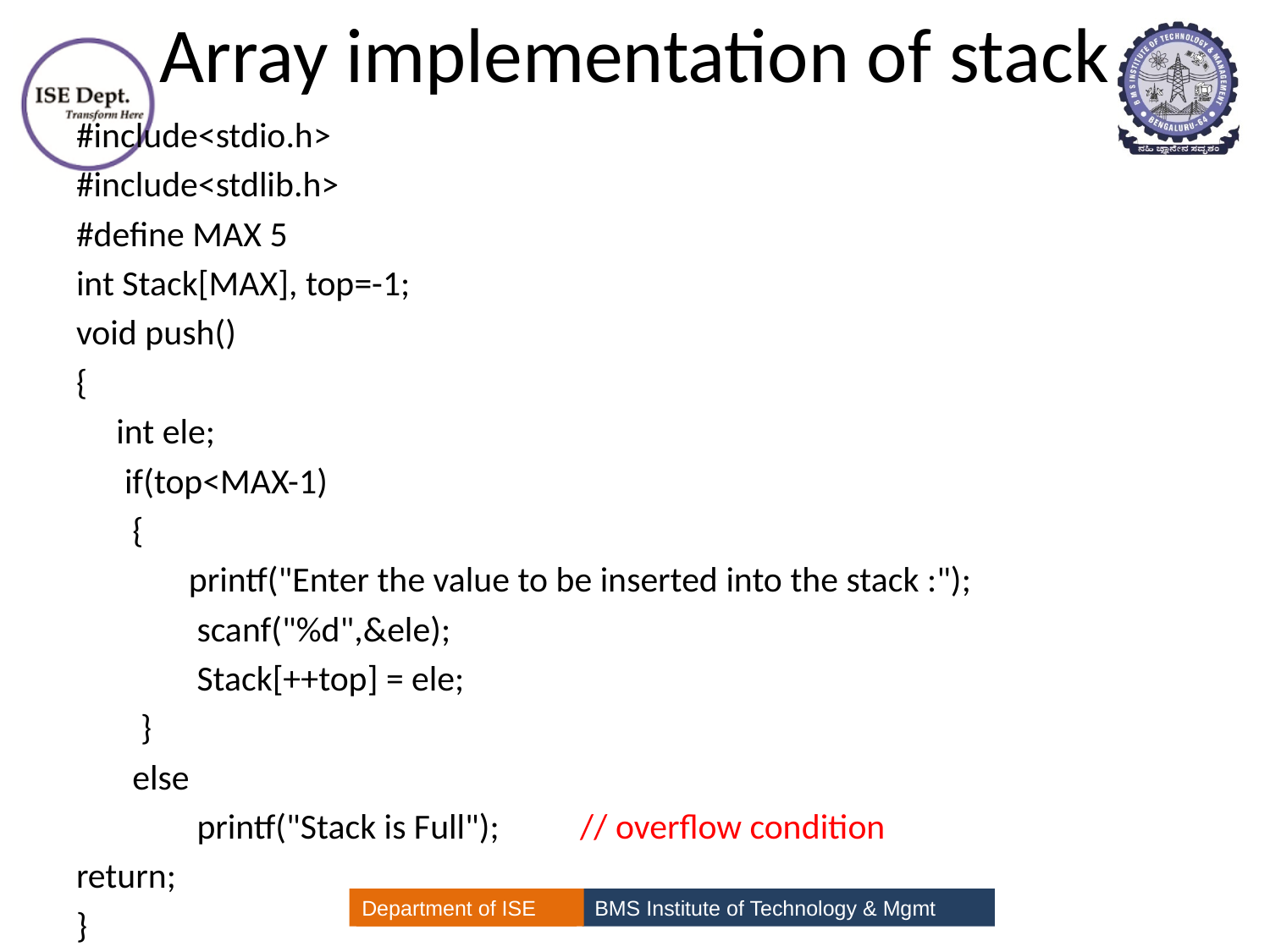

# Array implementation of stack
#include<stdio.h>
#include<stdlib.h>
#define MAX 5
int Stack[MAX], top=-1;
void push()
{
     int ele;
      if(top<MAX-1)
       {
              printf("Enter the value to be inserted into the stack :");
               scanf("%d",&ele);
               Stack[++top] = ele;
        }
       else
               printf("Stack is Full");          // overflow condition
return;
}